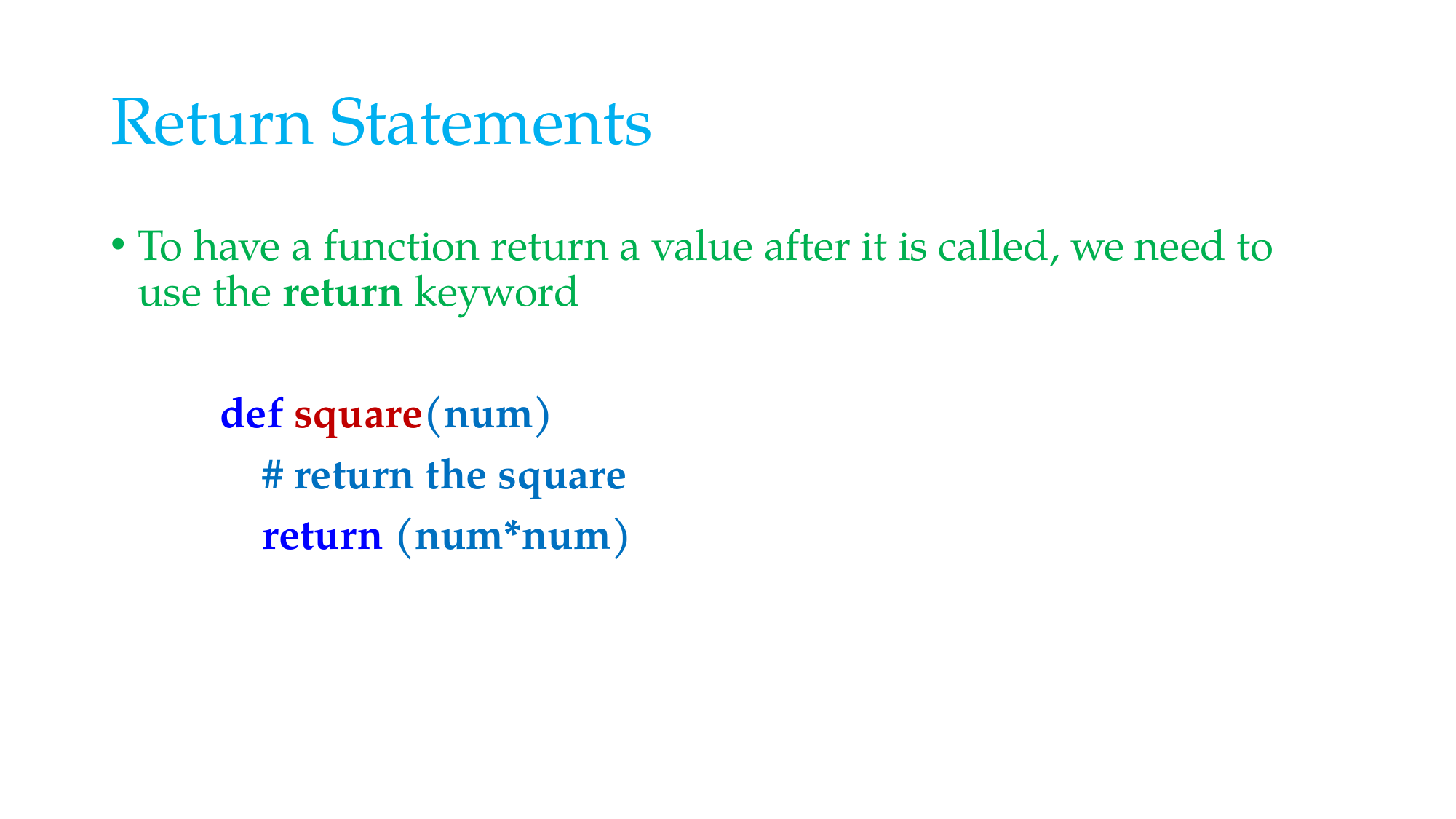

# Return Statements
To have a function return a value after it is called, we need to use the return keyword

def square(num)
    # return the square
    return (num*num)